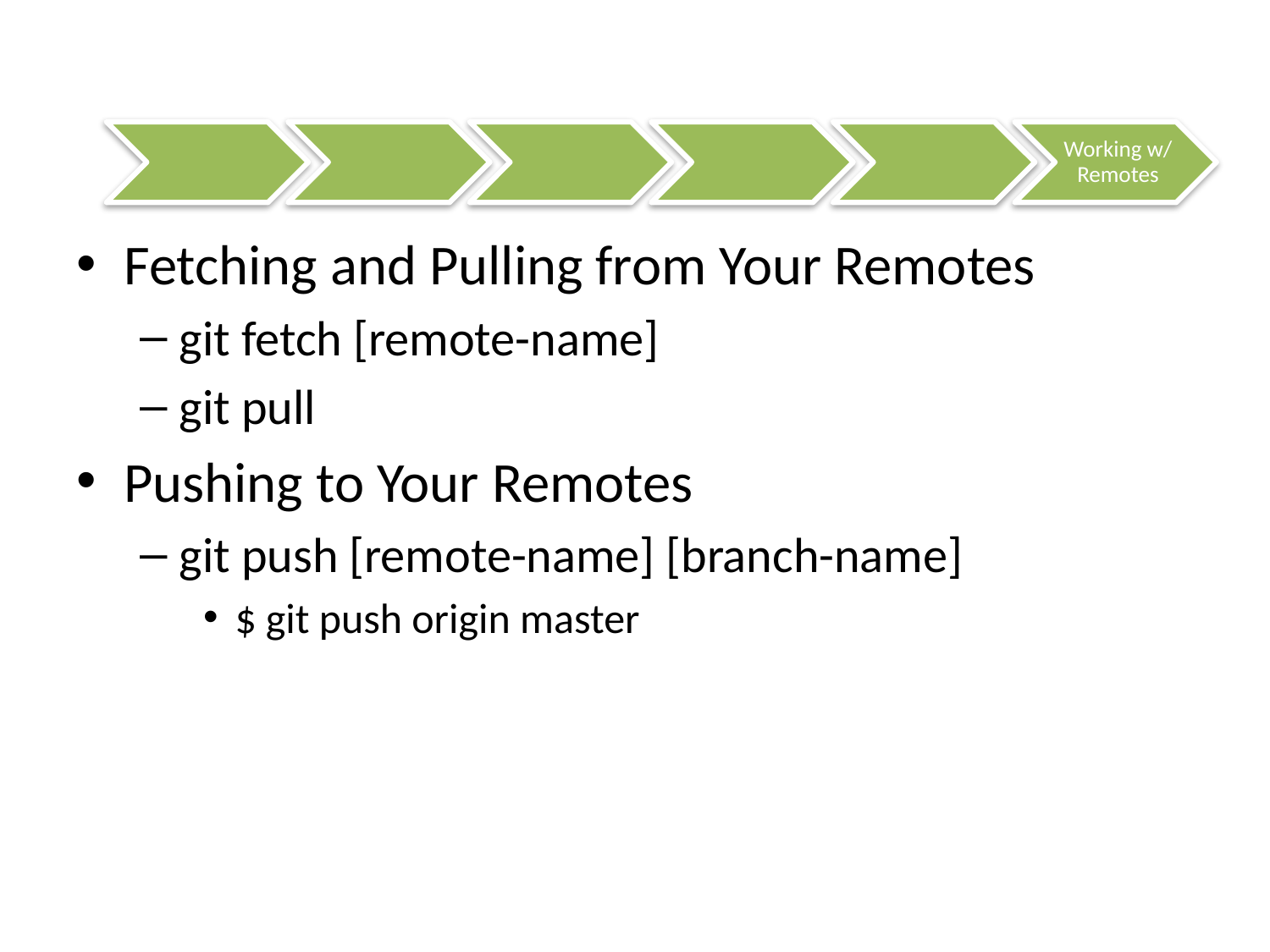

Working w/ Remotes
#
Fetching and Pulling from Your Remotes
git fetch [remote-name]
git pull
Pushing to Your Remotes
git push [remote-name] [branch-name]
$ git push origin master